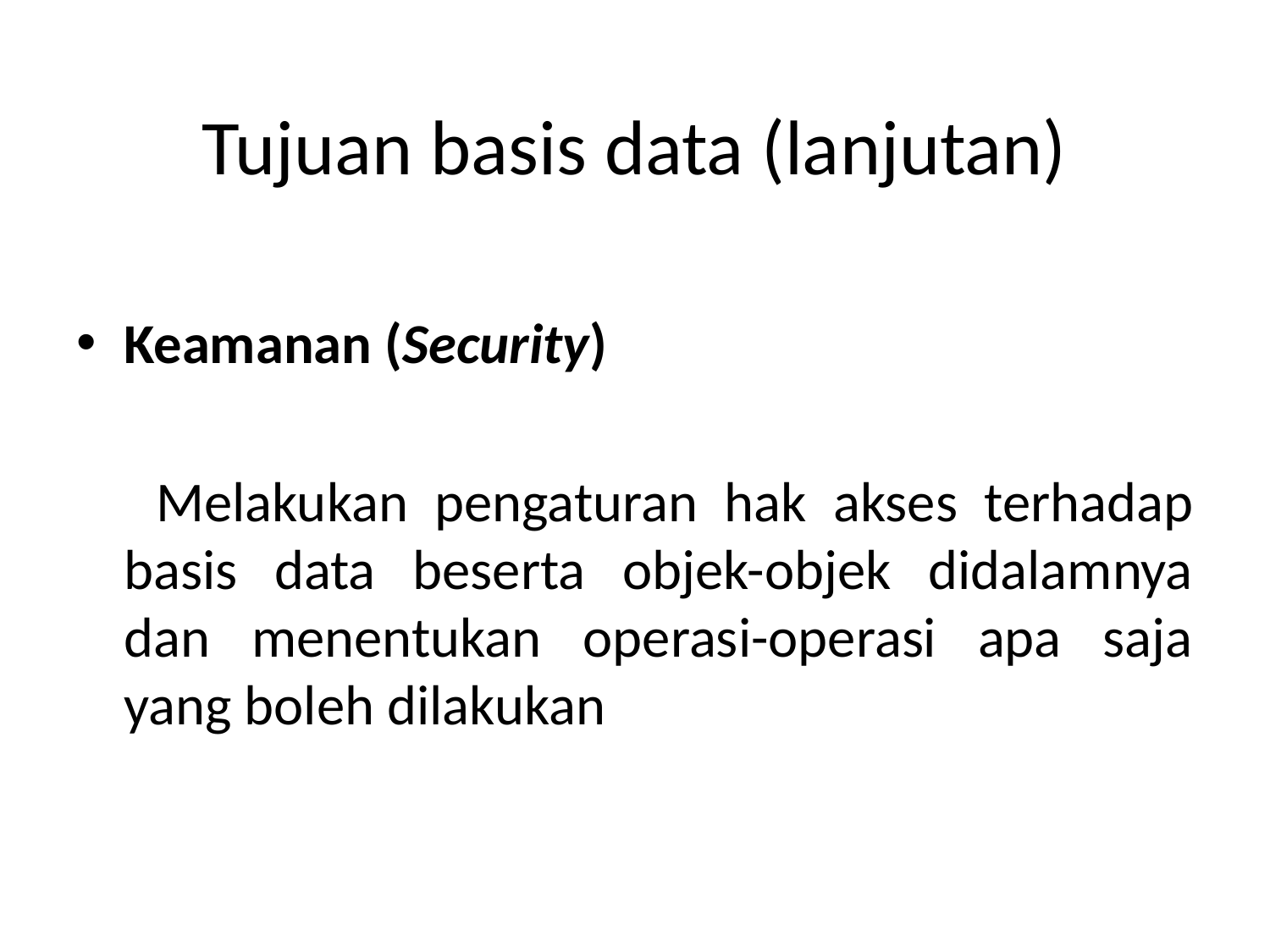

# Tujuan basis data (lanjutan)

Keamanan (Security)

   Melakukan pengaturan hak akses terhadap basis data beserta objek-objek didalamnya dan menentukan operasi-operasi apa saja yang boleh dilakukan